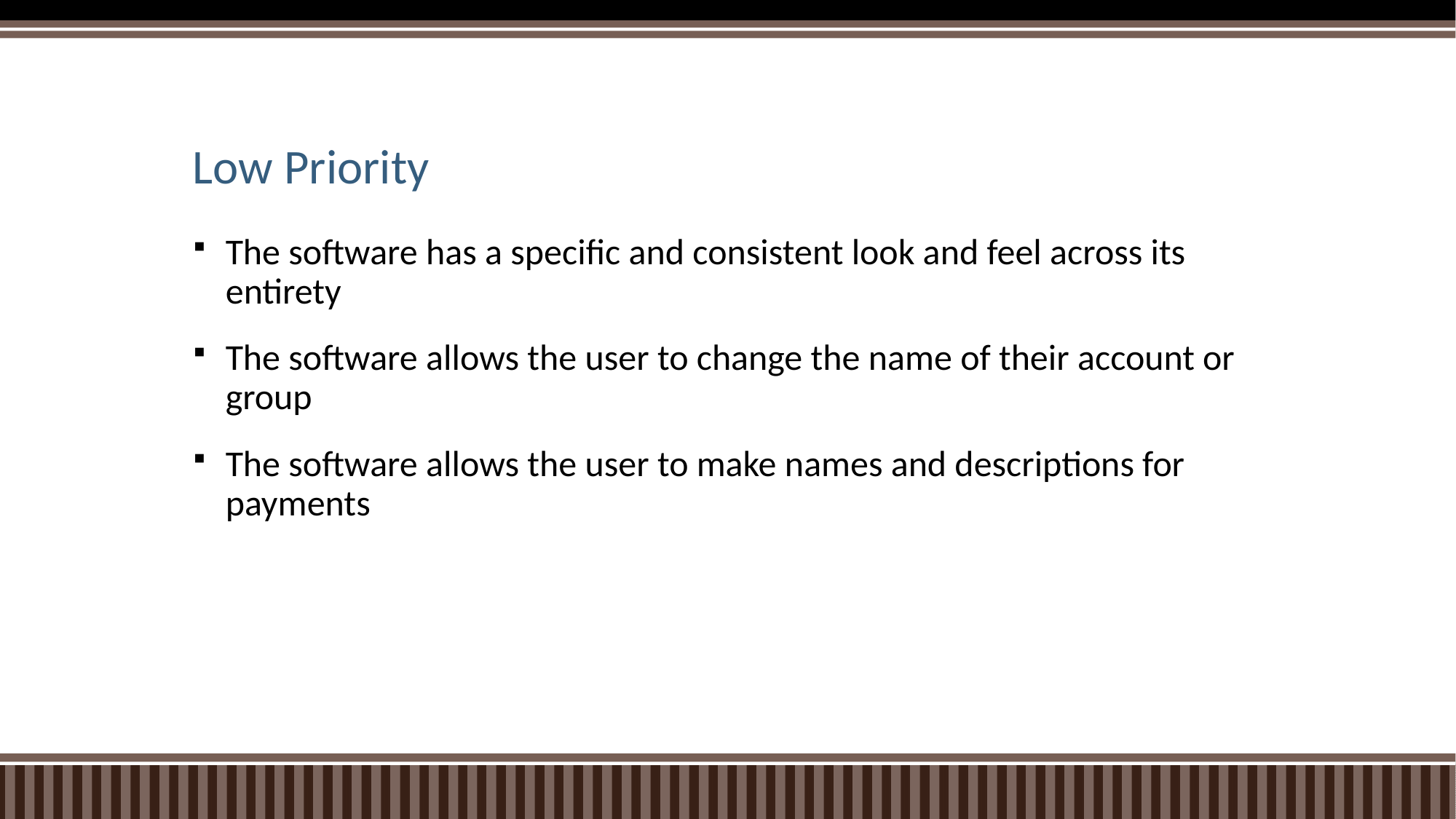

# Low Priority
The software has a specific and consistent look and feel across its entirety
The software allows the user to change the name of their account or group
The software allows the user to make names and descriptions for payments